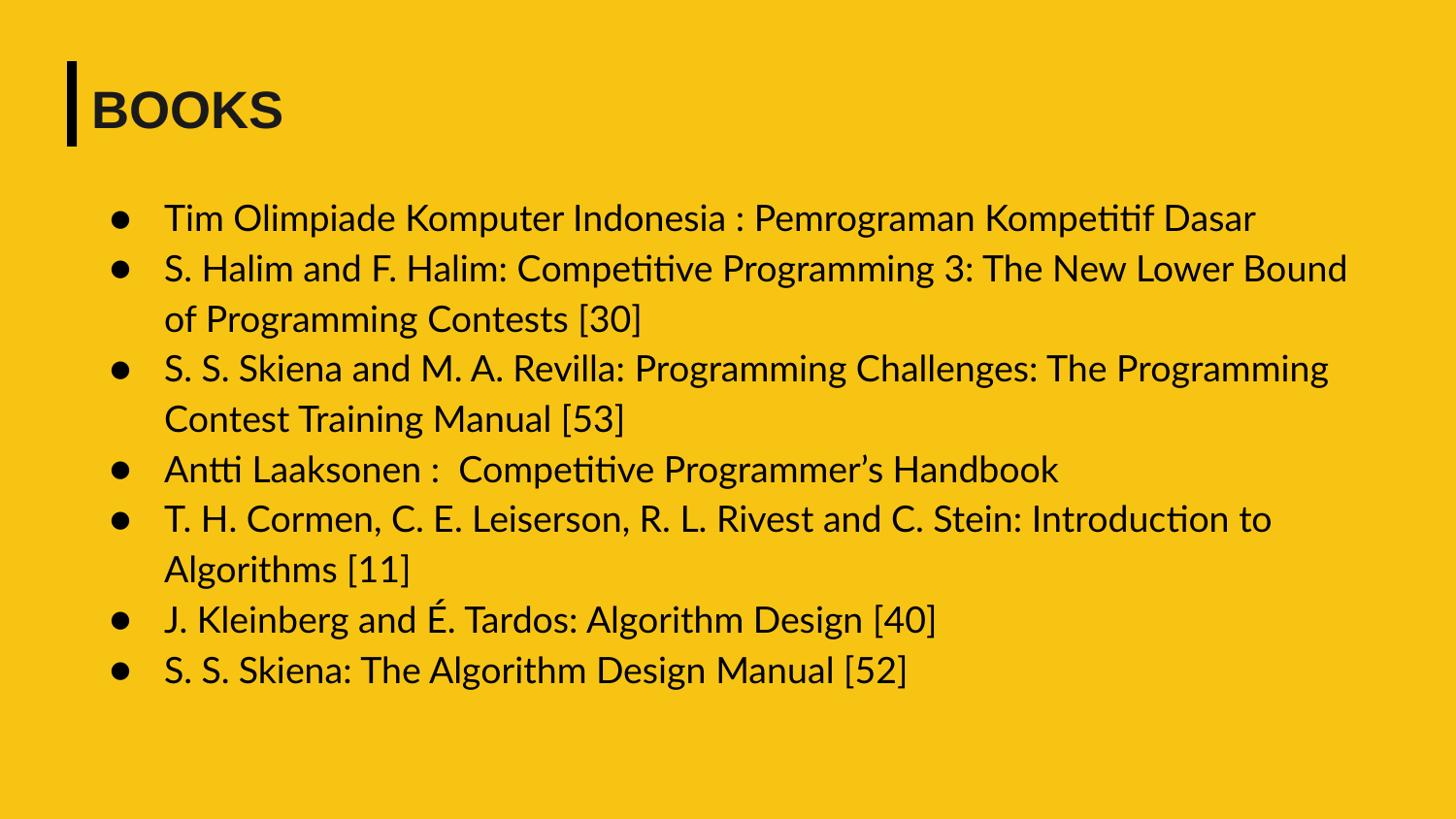

# BOOKS
Tim Olimpiade Komputer Indonesia : Pemrograman Kompetitif Dasar
S. Halim and F. Halim: Competitive Programming 3: The New Lower Bound of Programming Contests [30]
S. S. Skiena and M. A. Revilla: Programming Challenges: The Programming Contest Training Manual [53]
Antti Laaksonen :  Competitive Programmer’s Handbook
T. H. Cormen, C. E. Leiserson, R. L. Rivest and C. Stein: Introduction to Algorithms [11]
J. Kleinberg and É. Tardos: Algorithm Design [40]
S. S. Skiena: The Algorithm Design Manual [52]